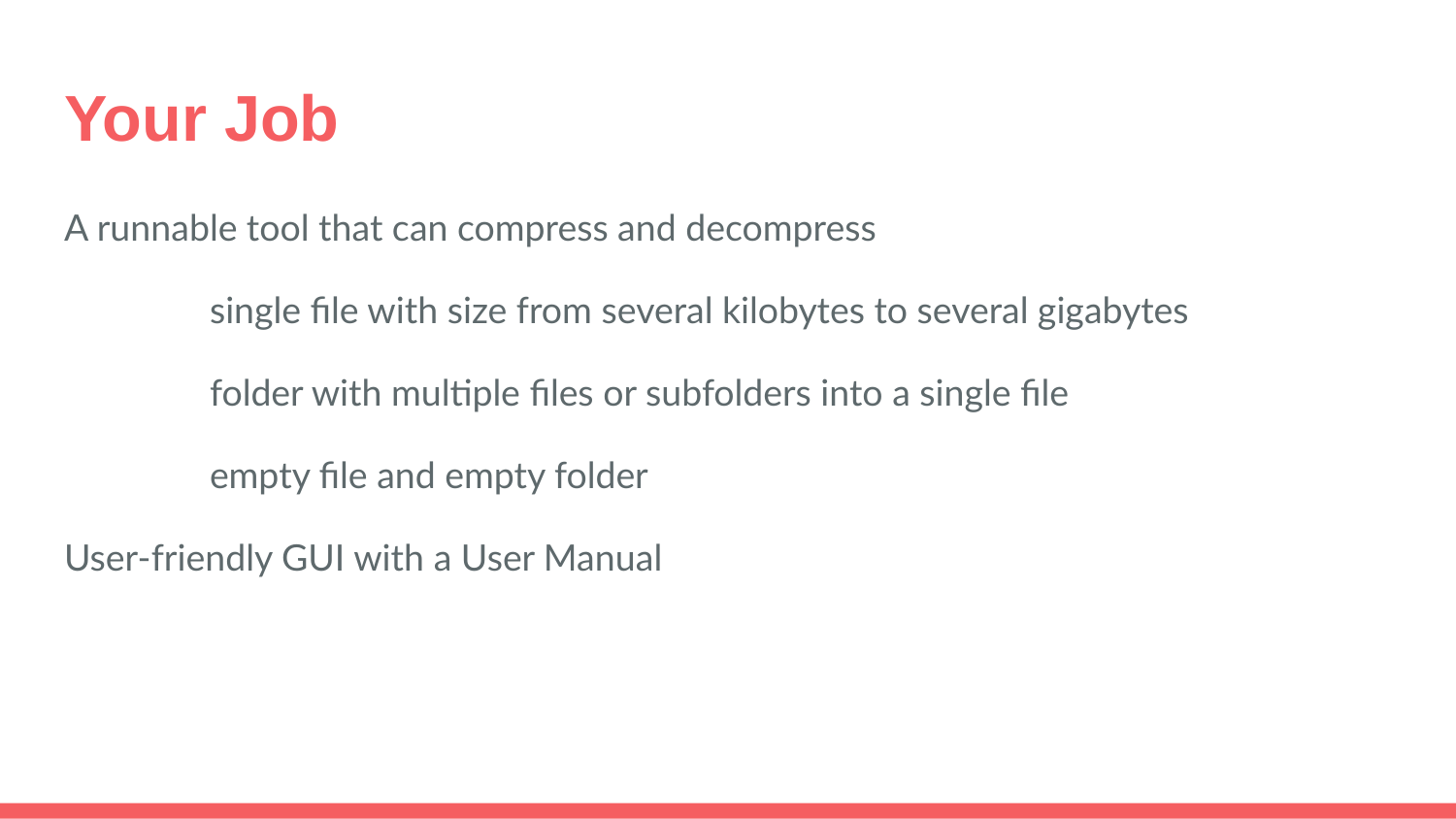

# Your Job
A runnable tool that can compress and decompress
	single file with size from several kilobytes to several gigabytes
	folder with multiple files or subfolders into a single file
	empty file and empty folder
User-friendly GUI with a User Manual